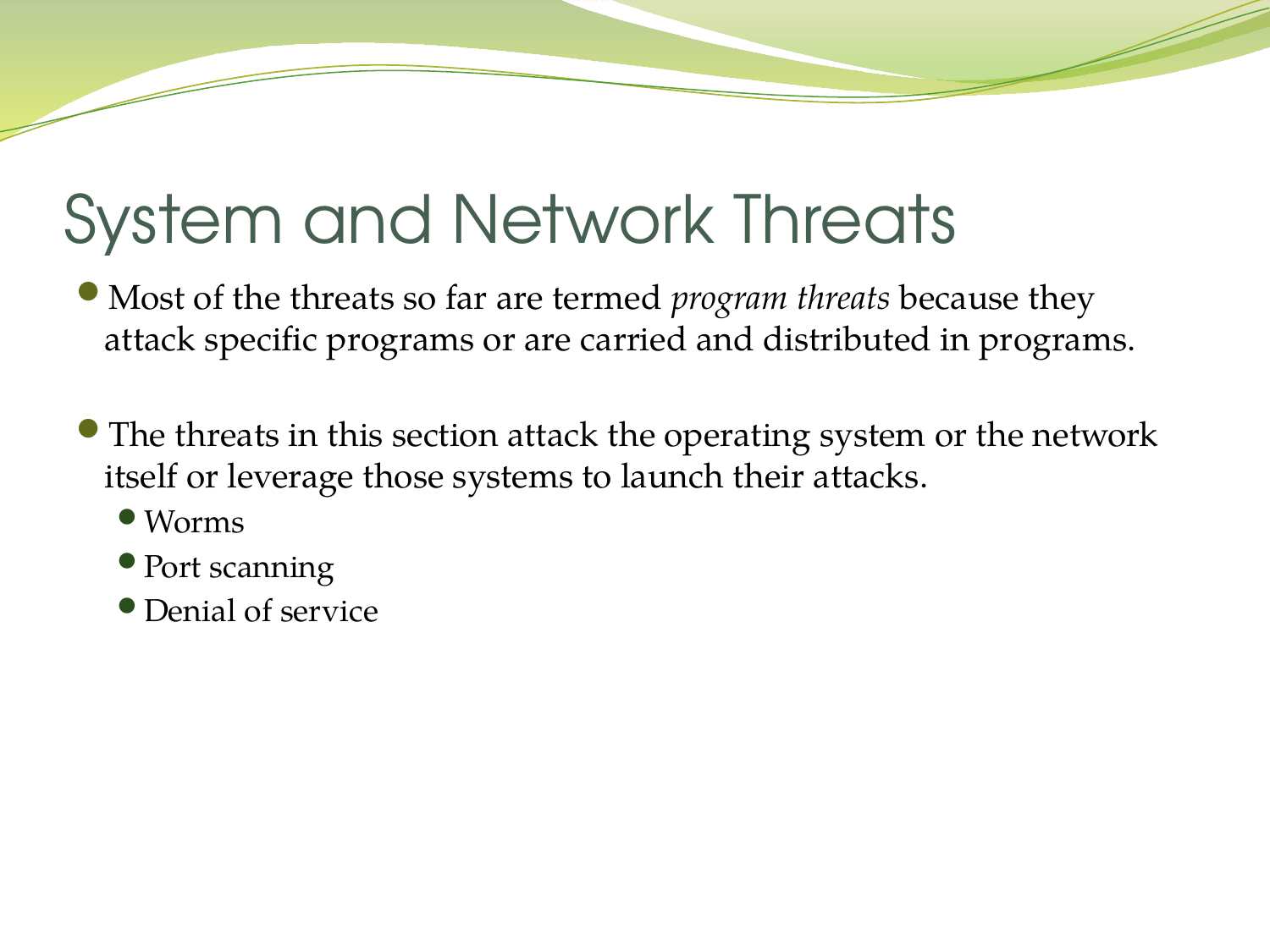

# System and Network Threats
Most of the threats so far are termed program threats because they attack specific programs or are carried and distributed in programs.

The threats in this section attack the operating system or the network itself or leverage those systems to launch their attacks.
Worms
Port scanning
Denial of service